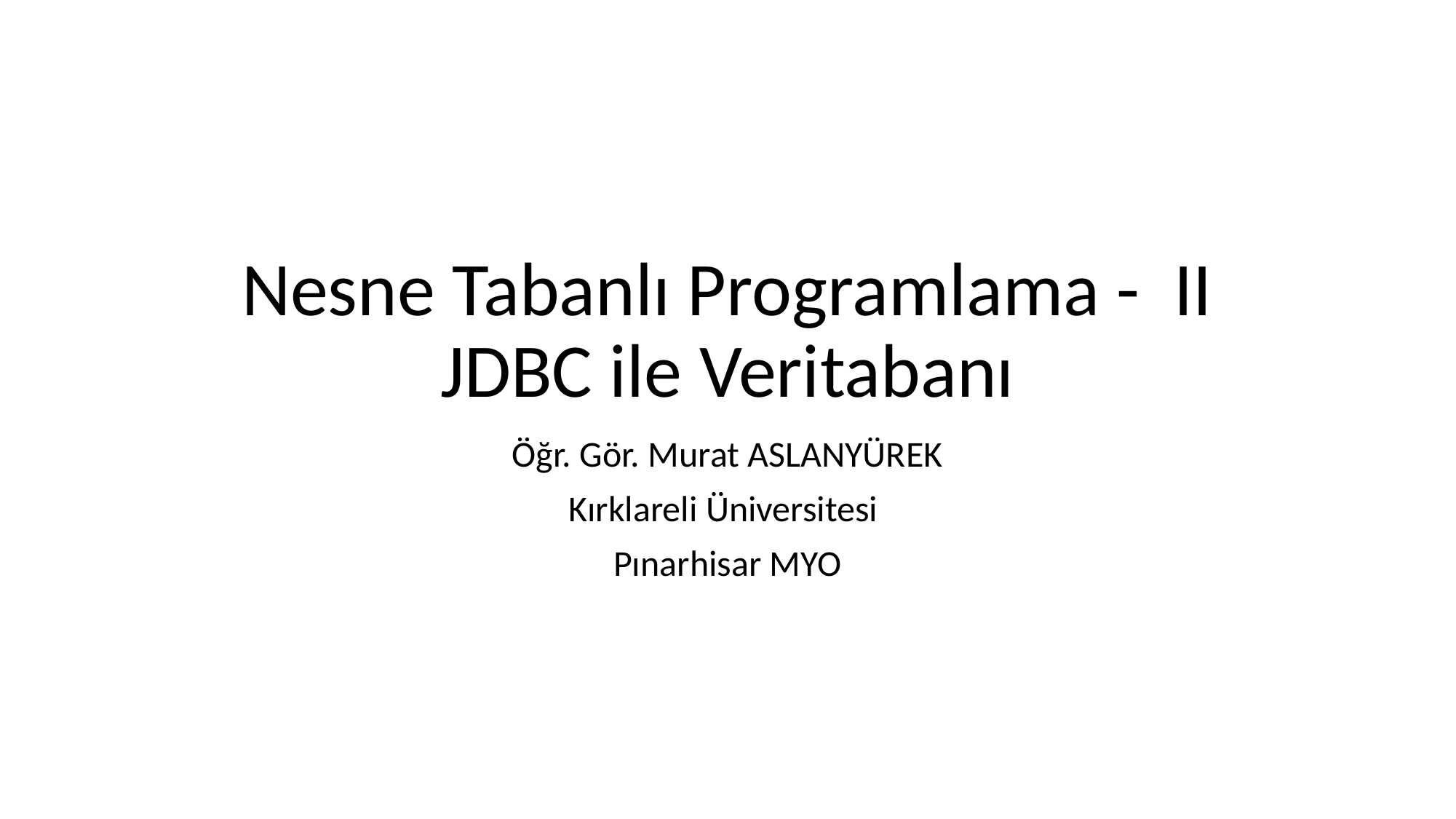

# Nesne Tabanlı Programlama -  II JDBC ile Veritabanı
Öğr. Gör. Murat ASLANYÜREK
Kırklareli Üniversitesi
Pınarhisar MYO